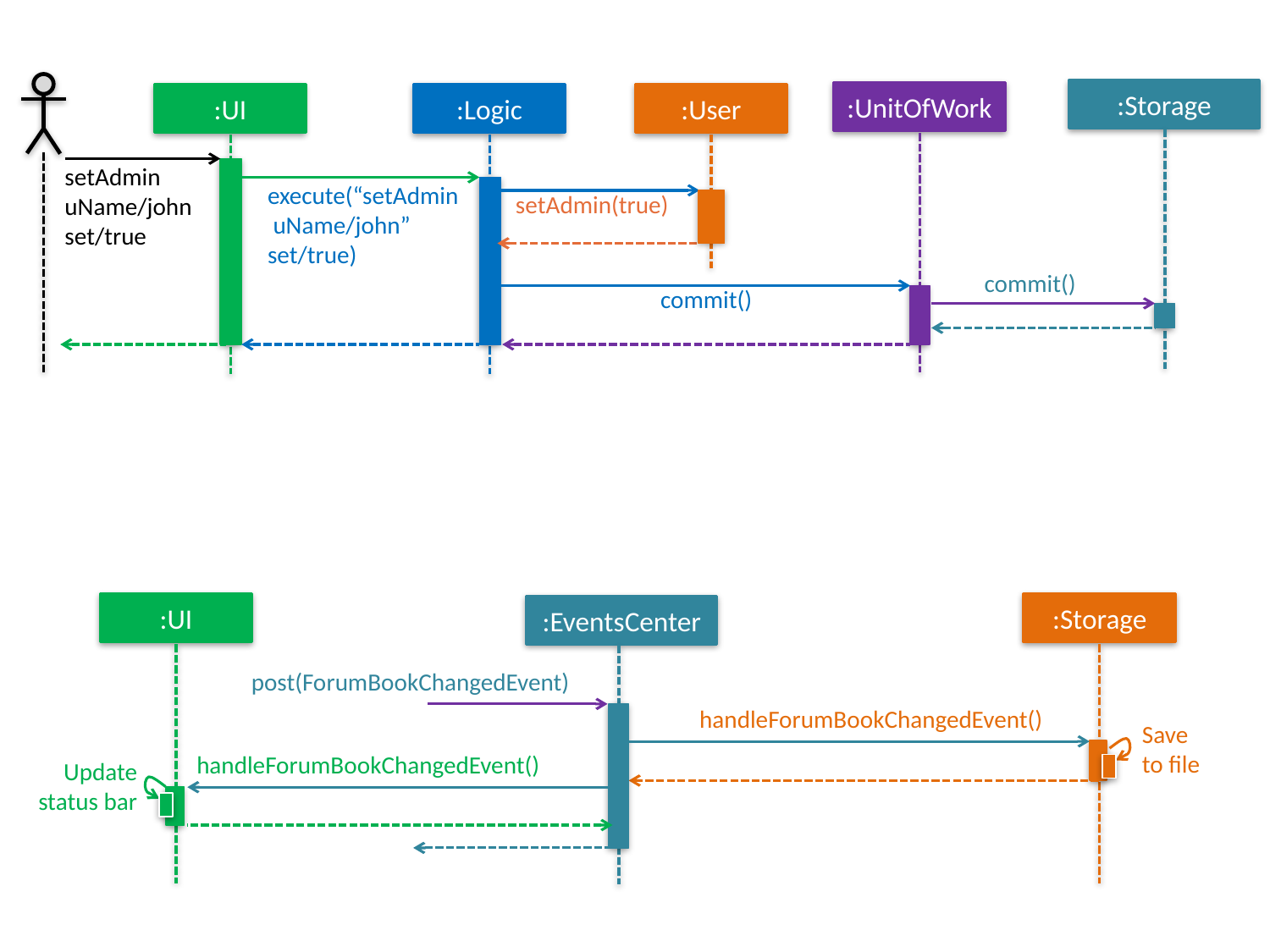

:Storage
:UnitOfWork
:Logic
:User
:UI

setAdmin uName/john set/true

execute(“setAdmin
 uName/john” set/true)
setAdmin(true)

commit()
commit()

:UI
:Storage
:EventsCenter
post(ForumBookChangedEvent)
handleForumBookChangedEvent()

Save
to file

handleForumBookChangedEvent()
Update status bar